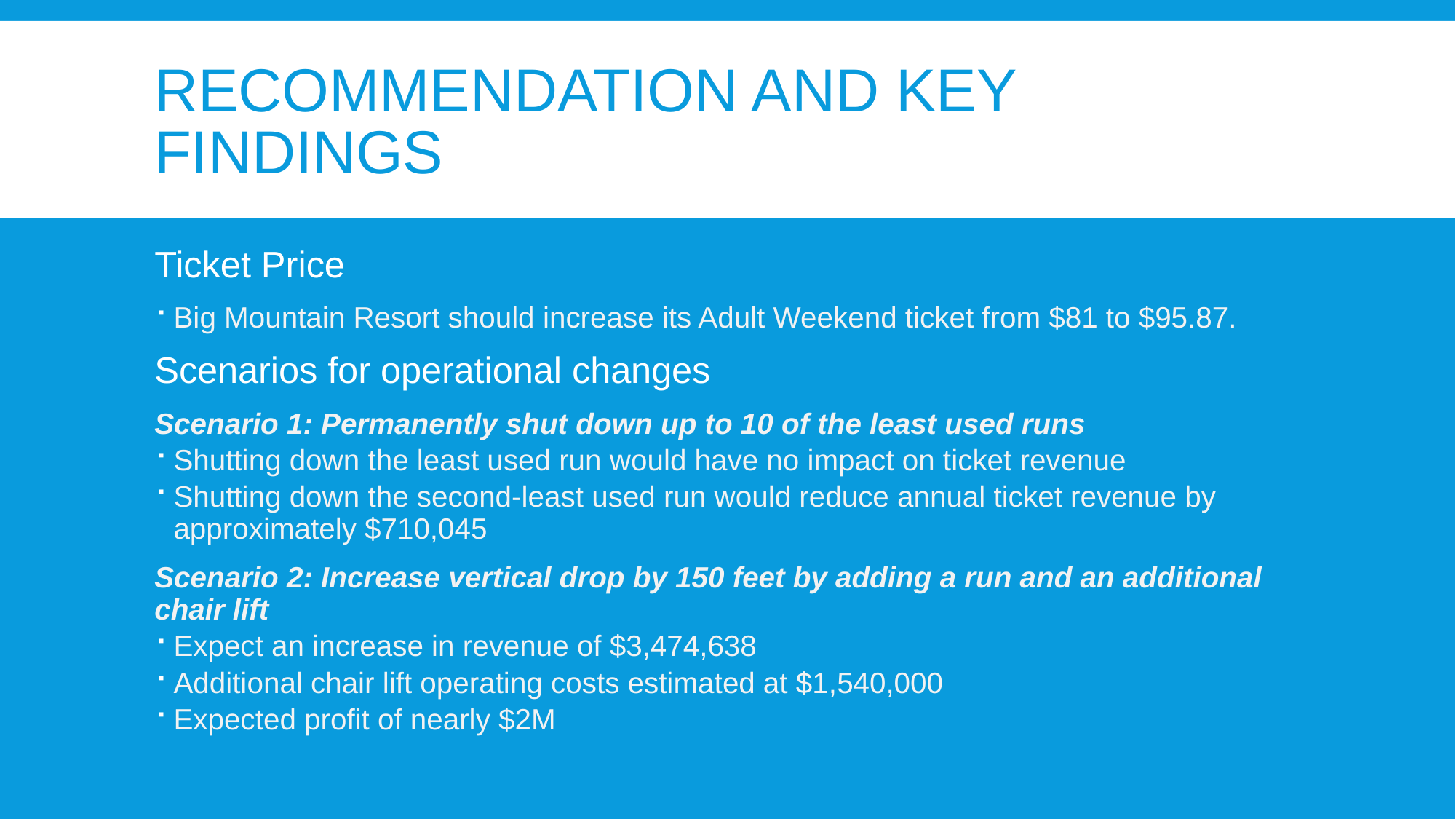

# Recommendation and Key Findings
Ticket Price
Big Mountain Resort should increase its Adult Weekend ticket from $81 to $95.87.
Scenarios for operational changes
Scenario 1: Permanently shut down up to 10 of the least used runs
Shutting down the least used run would have no impact on ticket revenue
Shutting down the second-least used run would reduce annual ticket revenue by approximately $710,045
Scenario 2: Increase vertical drop by 150 feet by adding a run and an additional chair lift
Expect an increase in revenue of $3,474,638
Additional chair lift operating costs estimated at $1,540,000
Expected profit of nearly $2M